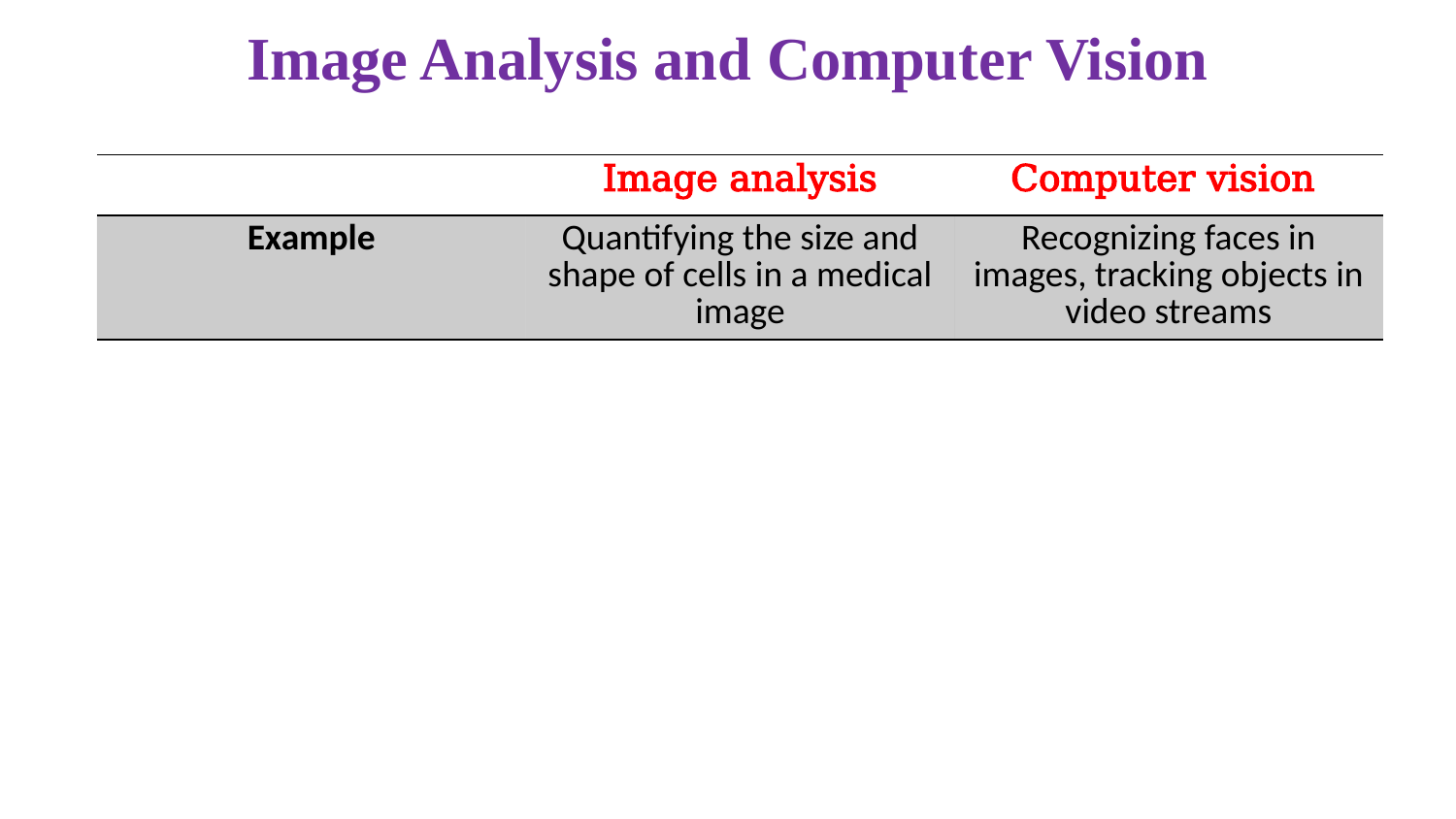

# Image Analysis and Computer Vision
|  | Image analysis | Computer vision |
| --- | --- | --- |
| Example | Quantifying the size and shape of cells in a medical image | Recognizing faces in images, tracking objects in video streams |